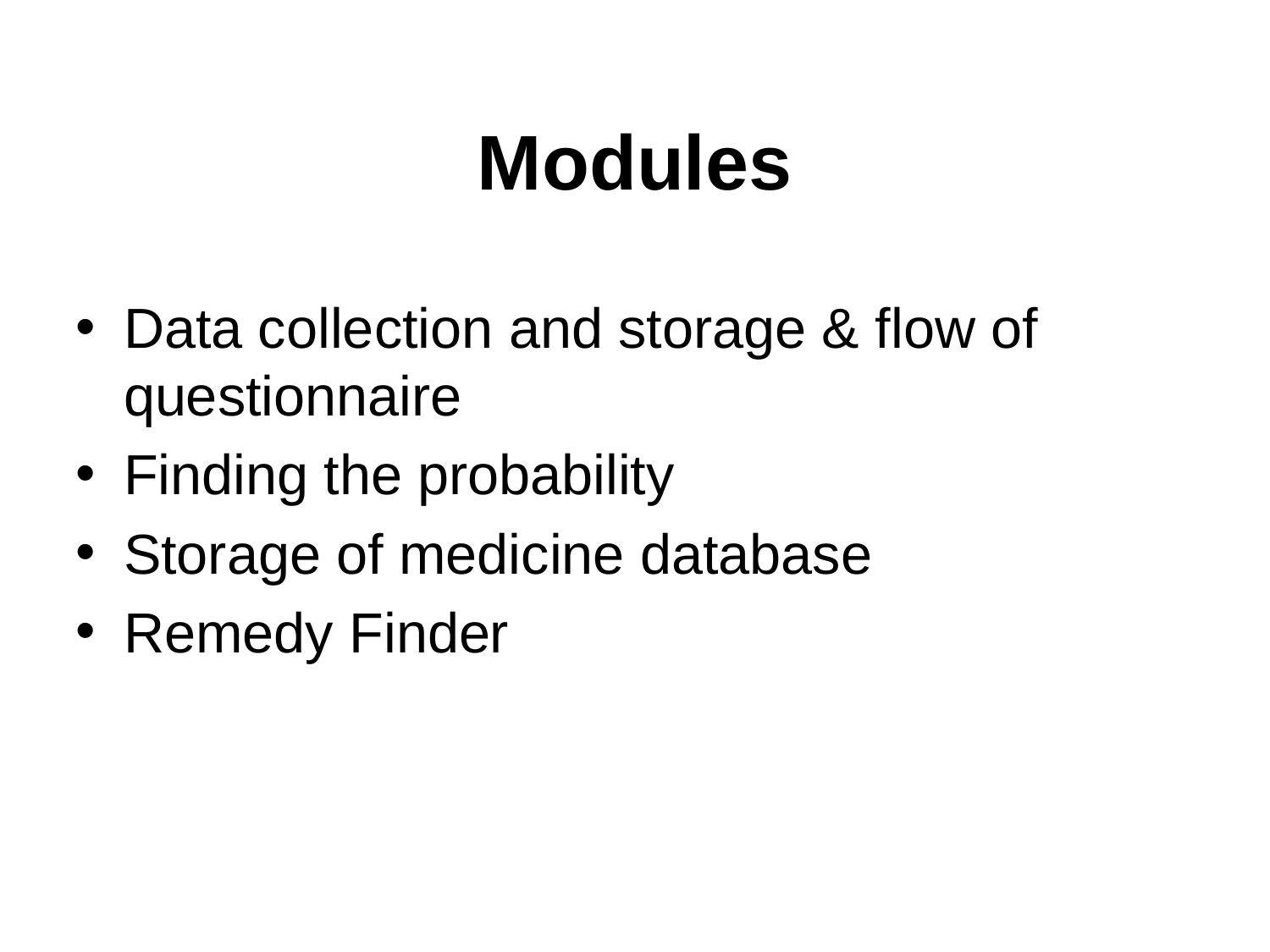

Modules
Data collection and storage & flow of questionnaire
Finding the probability
Storage of medicine database
Remedy Finder